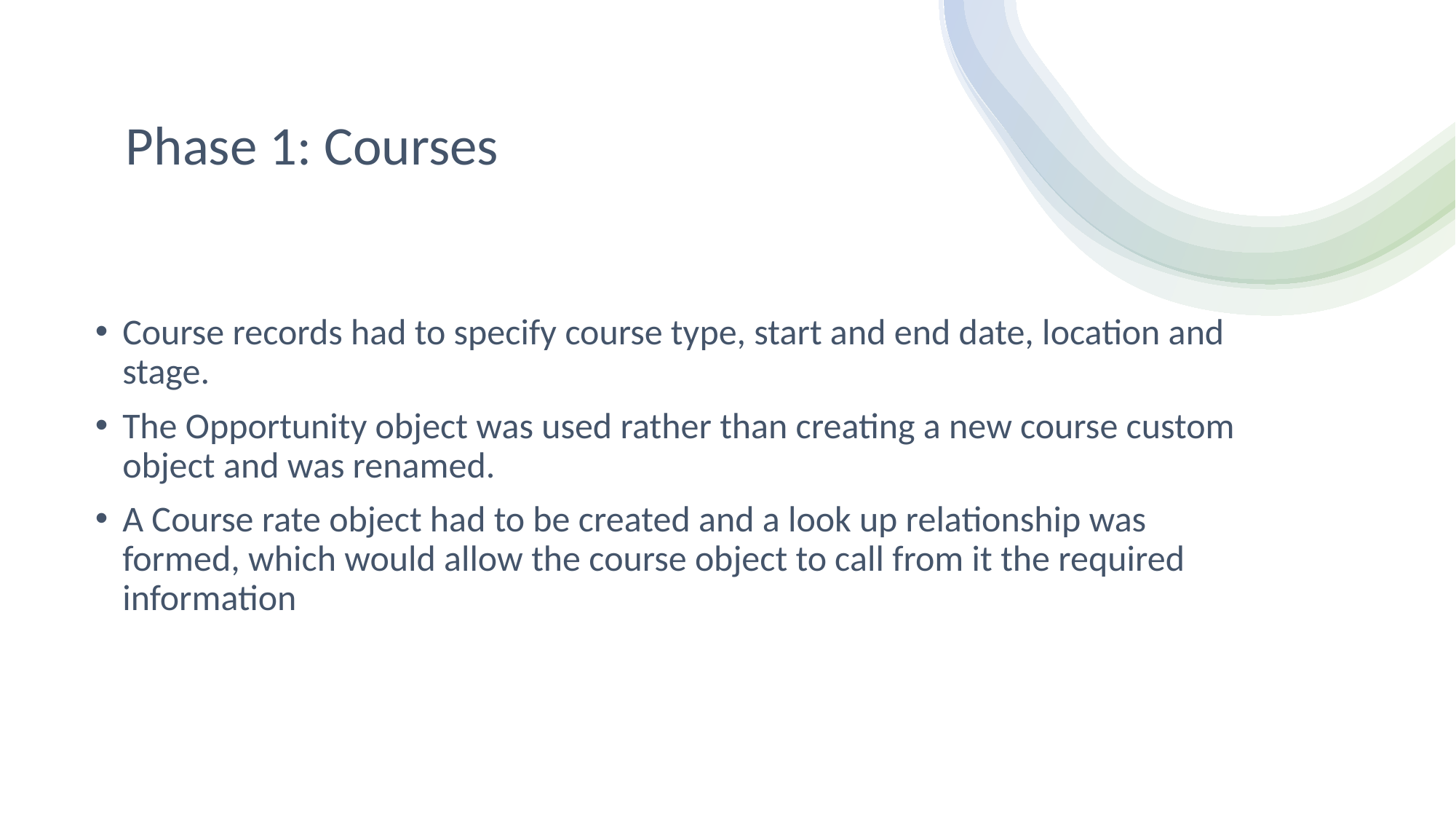

# Phase 1: Courses
Course records had to specify course type, start and end date, location and stage.
The Opportunity object was used rather than creating a new course custom object and was renamed.
A Course rate object had to be created and a look up relationship was formed, which would allow the course object to call from it the required information